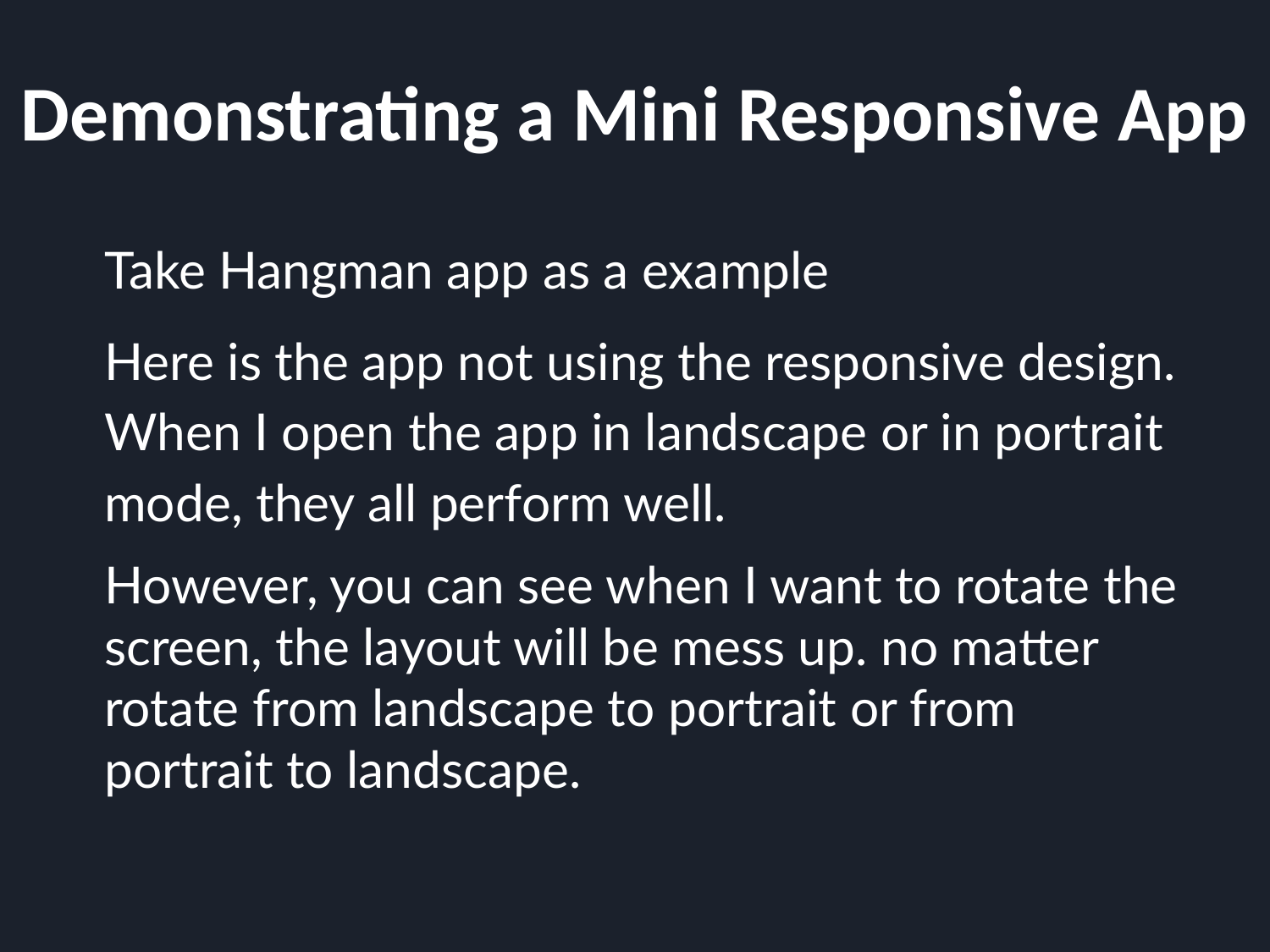

# Demonstrating a Mini Responsive App
Take Hangman app as a example
Here is the app not using the responsive design. When I open the app in landscape or in portrait mode, they all perform well.
However, you can see when I want to rotate the screen, the layout will be mess up. no matter rotate from landscape to portrait or from portrait to landscape.